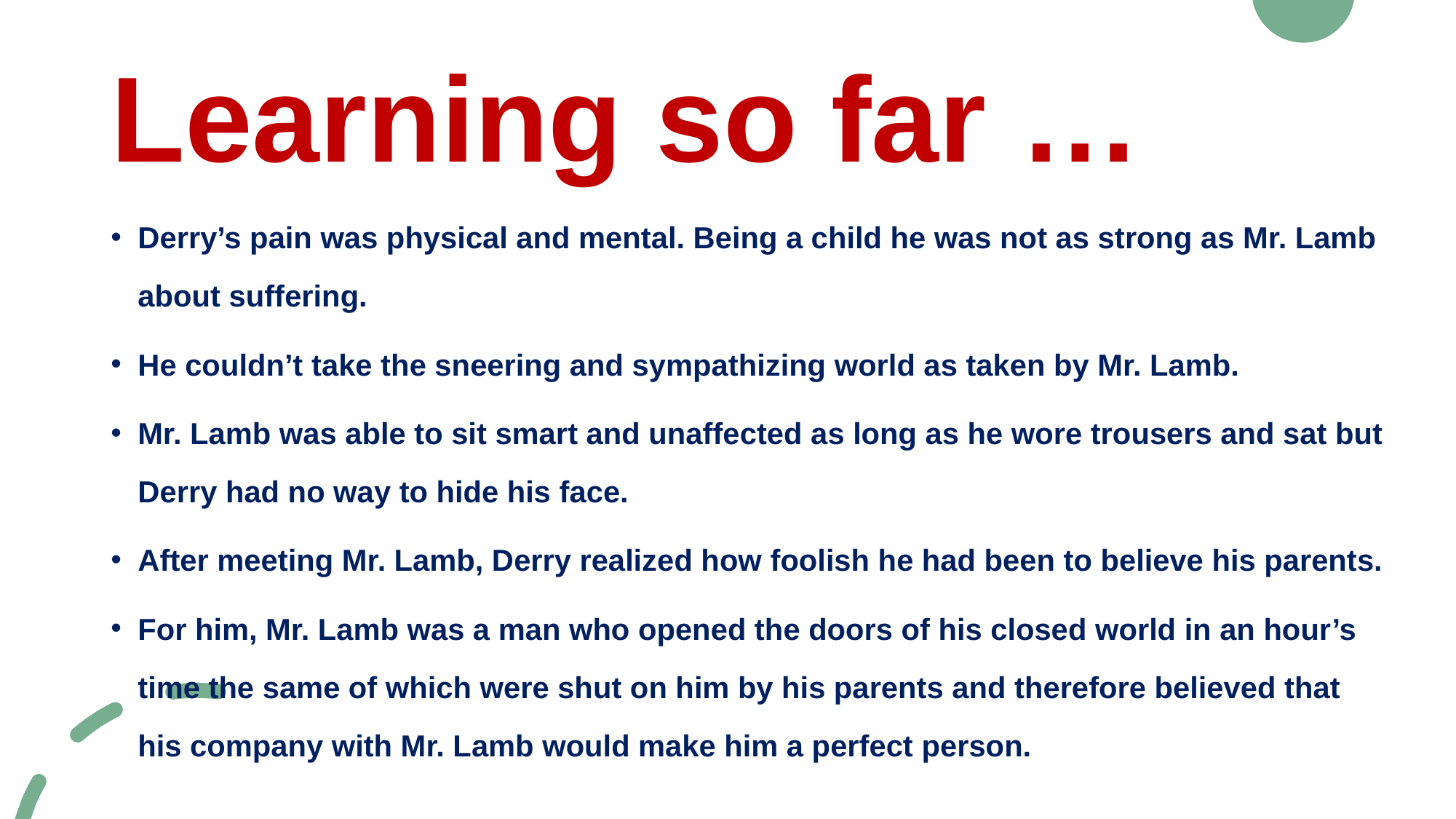

# Learning so far …
Derry’s pain was physical and mental. Being a child he was not as strong as Mr. Lamb about suffering.
He couldn’t take the sneering and sympathizing world as taken by Mr. Lamb.
Mr. Lamb was able to sit smart and unaffected as long as he wore trousers and sat but Derry had no way to hide his face.
After meeting Mr. Lamb, Derry realized how foolish he had been to believe his parents.
For him, Mr. Lamb was a man who opened the doors of his closed world in an hour’s time the same of which were shut on him by his parents and therefore believed that his company with Mr. Lamb would make him a perfect person.